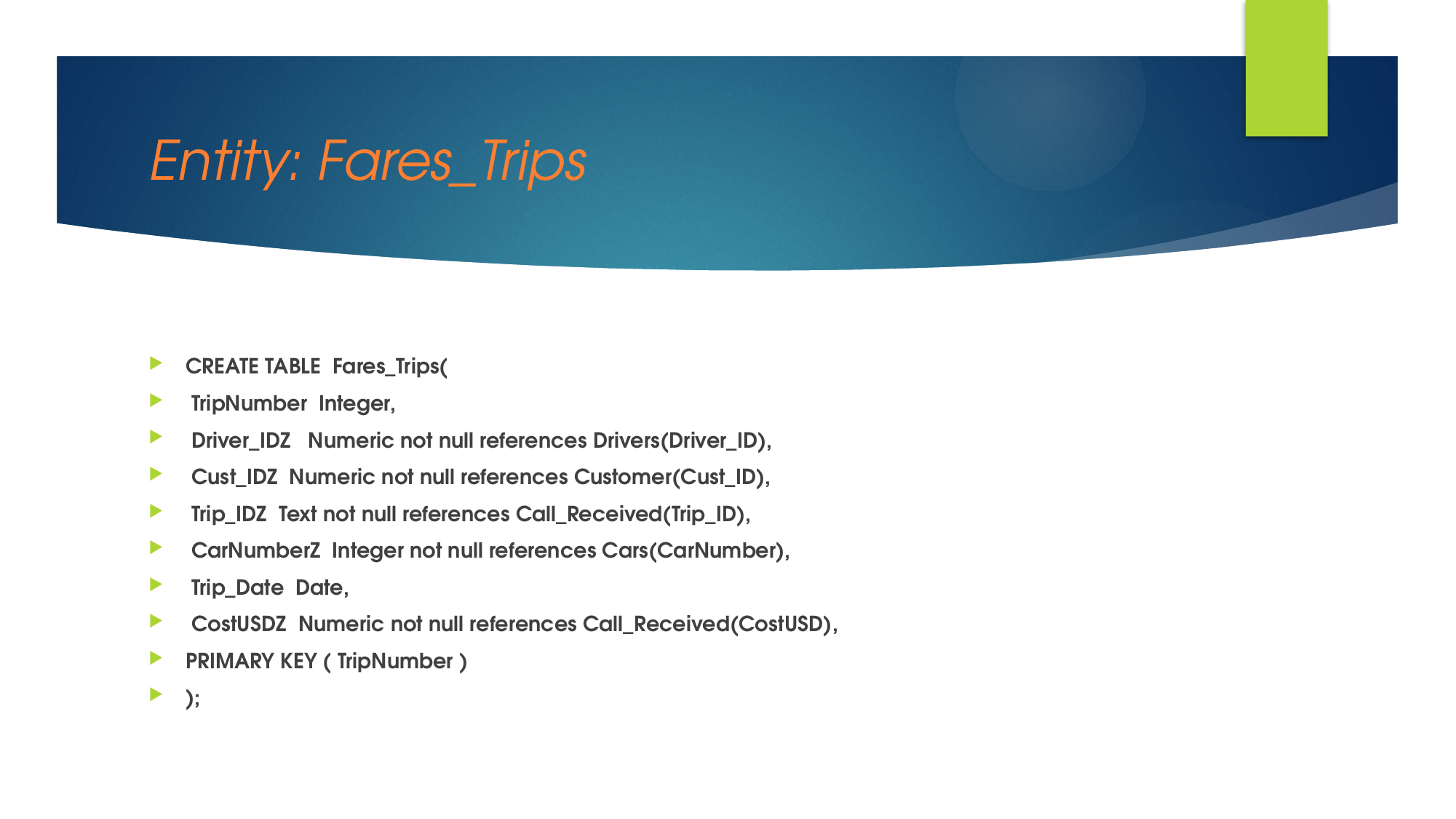

# Entity: Fares_Trips

CREATE TABLE  Fares_Trips(
 TripNumber  Integer,
 Driver_IDZ   Numeric not null references Drivers(Driver_ID),
 Cust_IDZ  Numeric not null references Customer(Cust_ID),
 Trip_IDZ  Text not null references Call_Received(Trip_ID),
 CarNumberZ  Integer not null references Cars(CarNumber),
 Trip_Date  Date,
 CostUSDZ  Numeric not null references Call_Received(CostUSD),
PRIMARY KEY ( TripNumber )
);